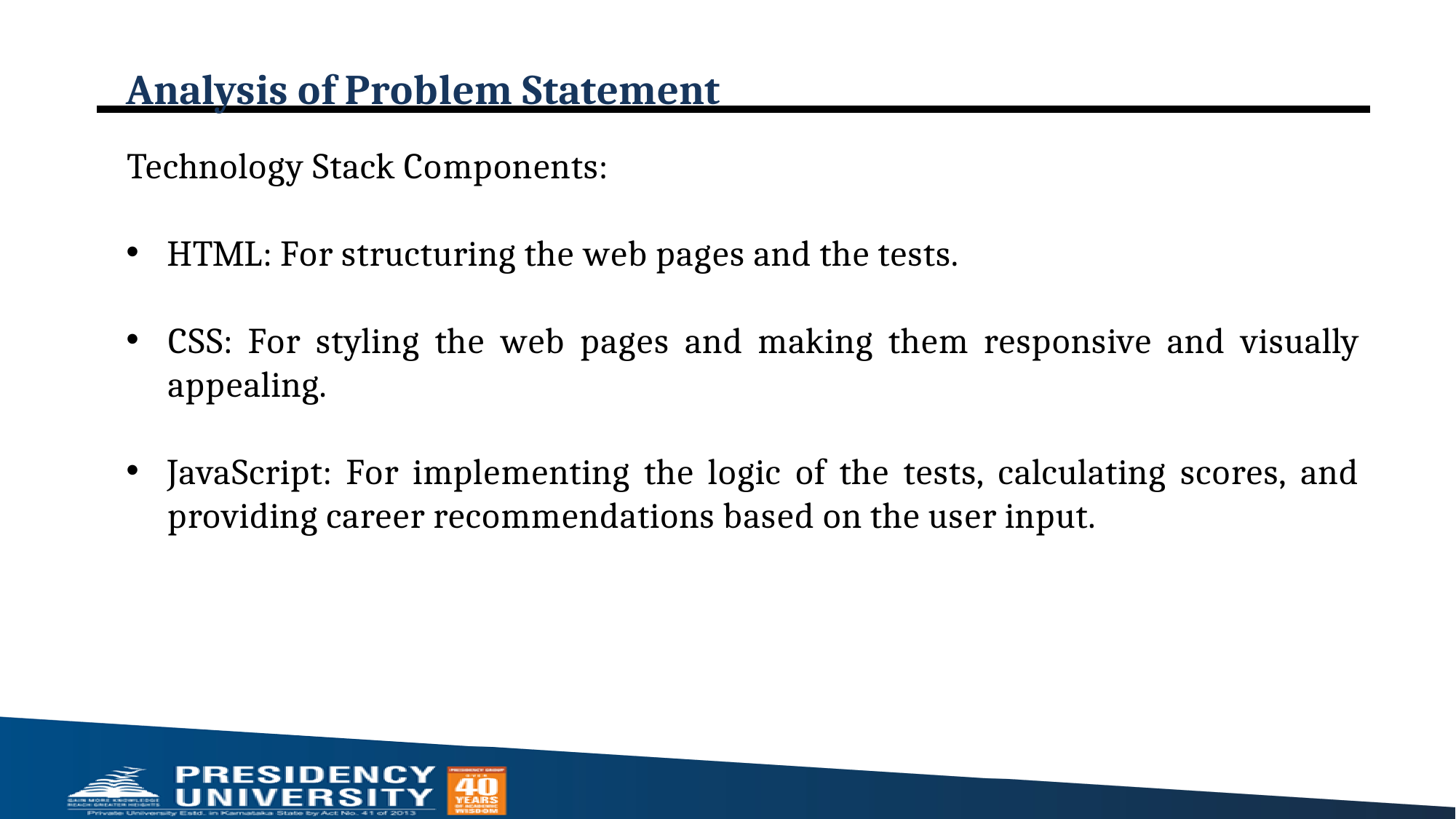

# Analysis of Problem Statement
Technology Stack Components:

HTML: For structuring the web pages and the tests.

CSS: For styling the web pages and making them responsive and visually appealing.

JavaScript: For implementing the logic of the tests, calculating scores, and providing career recommendations based on the user input.